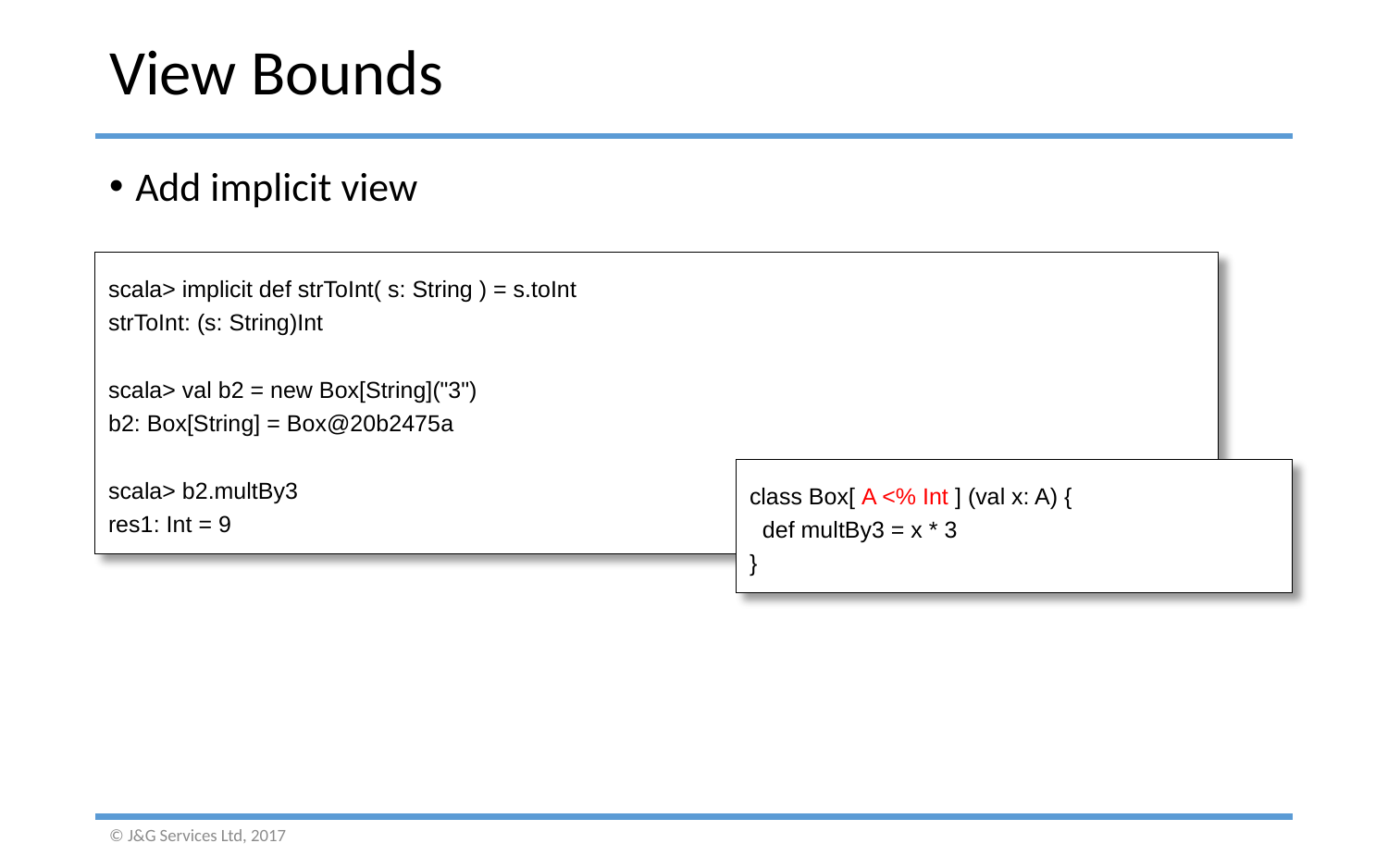

# View Bounds
Add implicit view
scala> implicit def strToInt( s: String ) = s.toInt
strToInt: (s: String)Int

scala> val b2 = new Box[String]("3")
b2: Box[String] = Box@20b2475a

scala> b2.multBy3
res1: Int = 9
class Box[ A <% Int ] (val x: A) {
  def multBy3 = x * 3
}